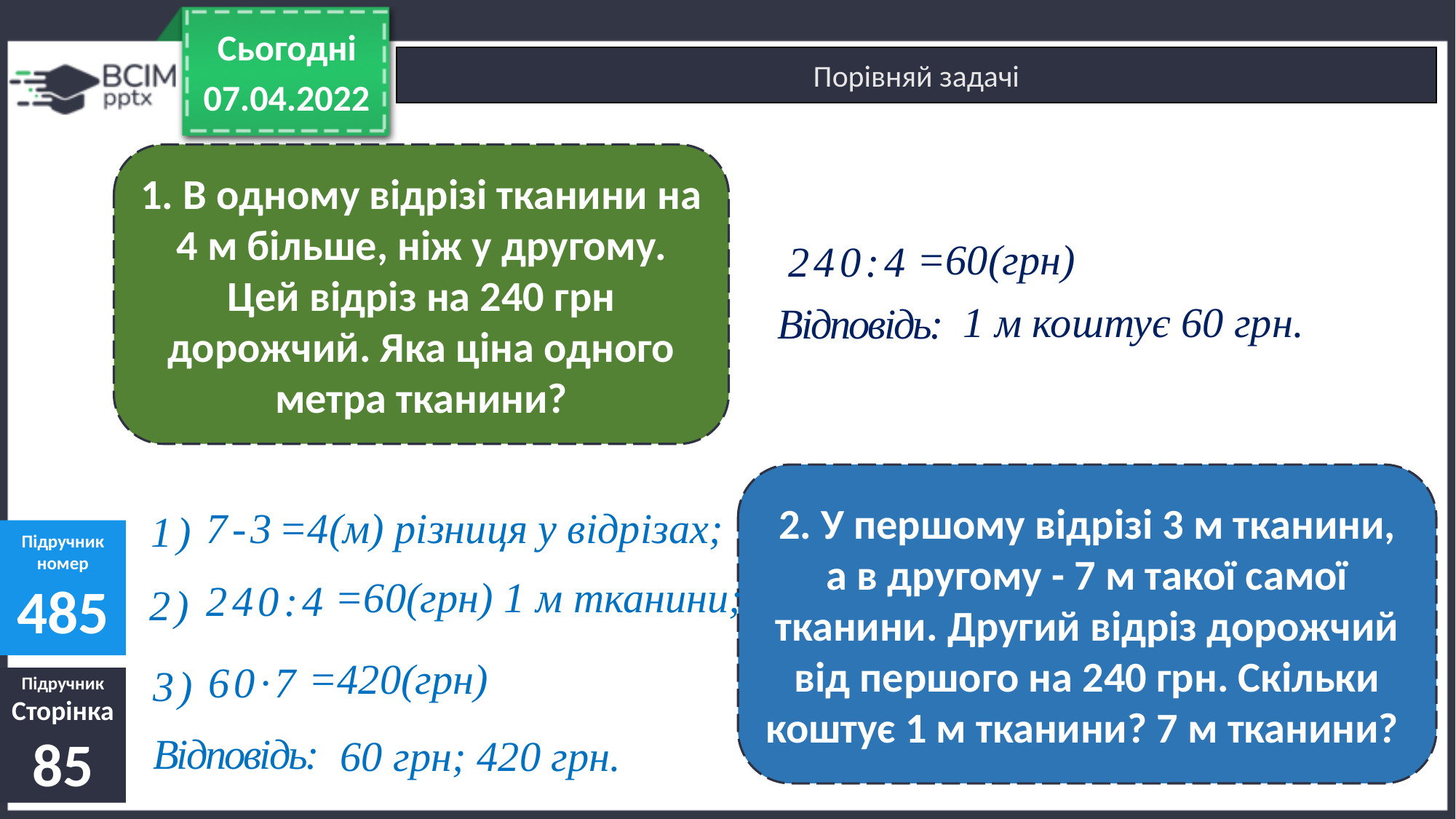

Сьогодні
Порівняй задачі
07.04.2022
1. В одному відрізі тканини на 4 м більше, ніж у другому. Цей відріз на 240 грн дорожчий. Яка ціна одного метра тканини?
=60(грн)
240:4
1 м коштує 60 грн.
Відповідь:
2. У першому відрізі 3 м тканини, а в другому - 7 м такої самої тканини. Другий відріз дорожчий від першого на 240 грн. Скільки коштує 1 м тканини? 7 м тканини?
7-3
=4(м) різниця у відрізах;
1)
Підручник
номер
485
=60(грн) 1 м тканини;
240:4
2)
=420(грн)
60·7
3)
Підручник
Сторінка
85
Відповідь:
60 грн; 420 грн.